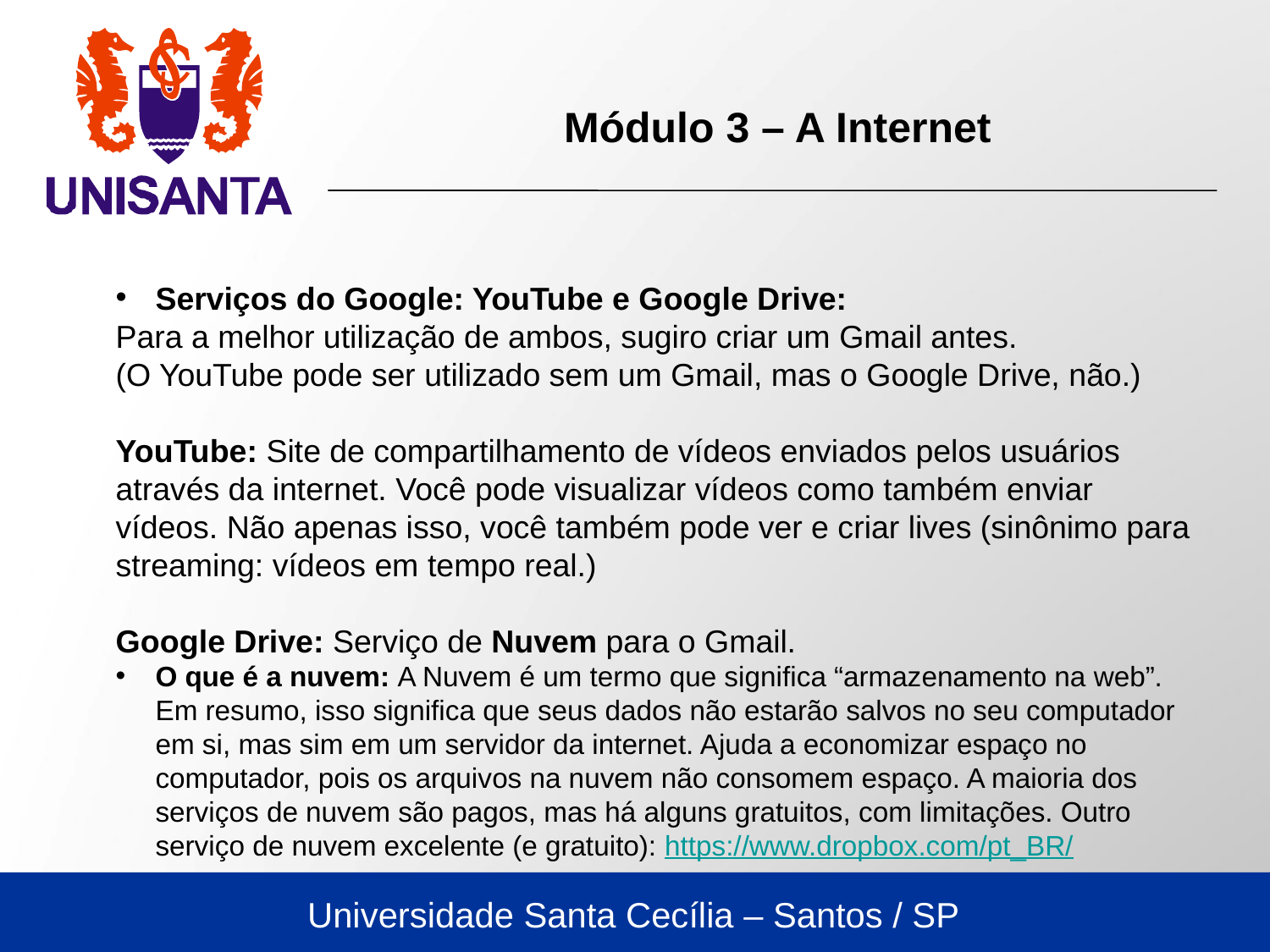

Módulo 3 – A Internet

Serviços do Google: YouTube e Google Drive:
Para a melhor utilização de ambos, sugiro criar um Gmail antes.
(O YouTube pode ser utilizado sem um Gmail, mas o Google Drive, não.)

YouTube: Site de compartilhamento de vídeos enviados pelos usuários através da internet. Você pode visualizar vídeos como também enviar vídeos. Não apenas isso, você também pode ver e criar lives (sinônimo para streaming: vídeos em tempo real.)

Google Drive: Serviço de Nuvem para o Gmail.
O que é a nuvem: A Nuvem é um termo que significa “armazenamento na web”. Em resumo, isso significa que seus dados não estarão salvos no seu computador em si, mas sim em um servidor da internet. Ajuda a economizar espaço no computador, pois os arquivos na nuvem não consomem espaço. A maioria dos serviços de nuvem são pagos, mas há alguns gratuitos, com limitações. Outro serviço de nuvem excelente (e gratuito): https://www.dropbox.com/pt_BR/